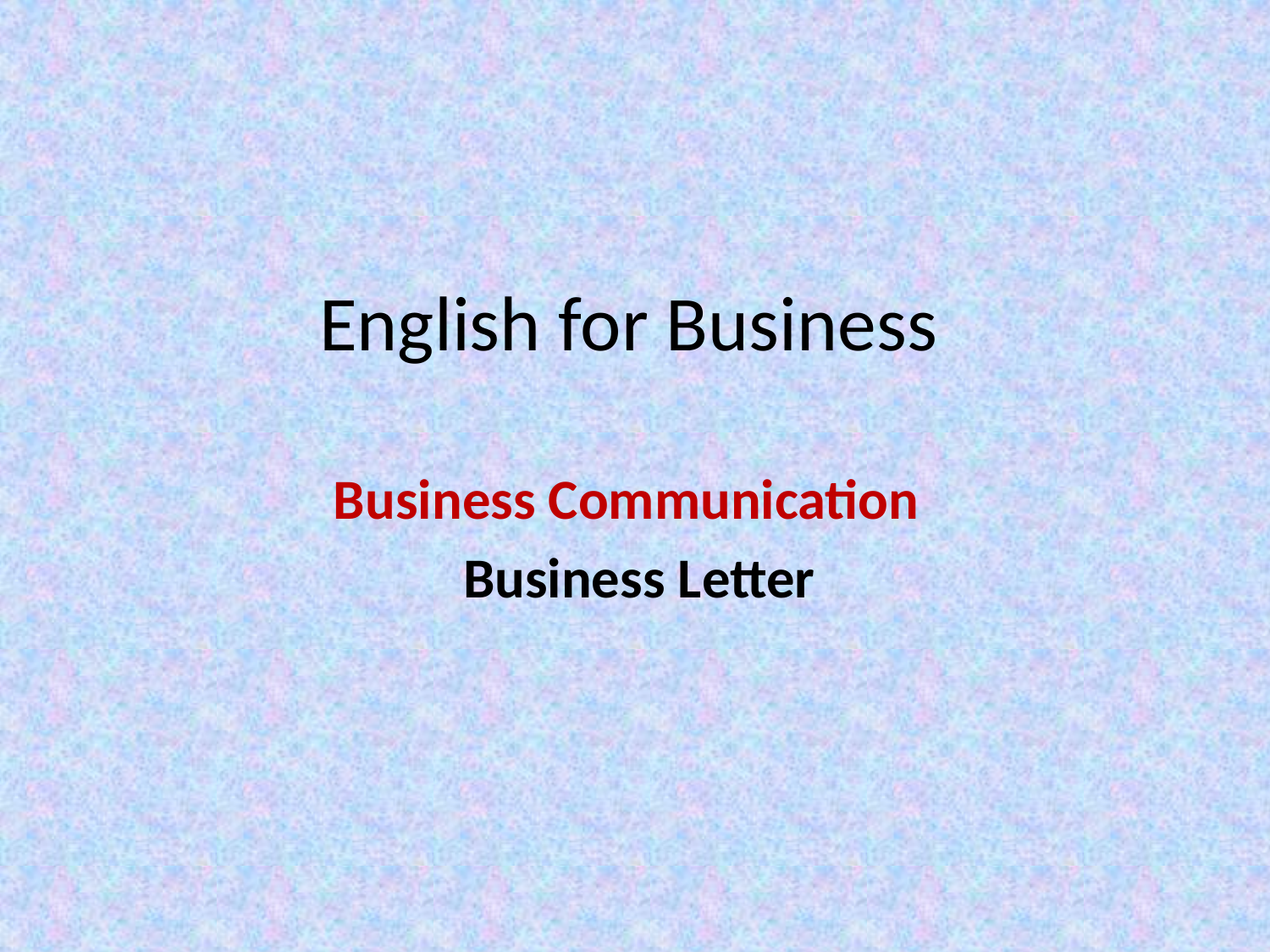

# English for Business
Business Communication
 Business Letter